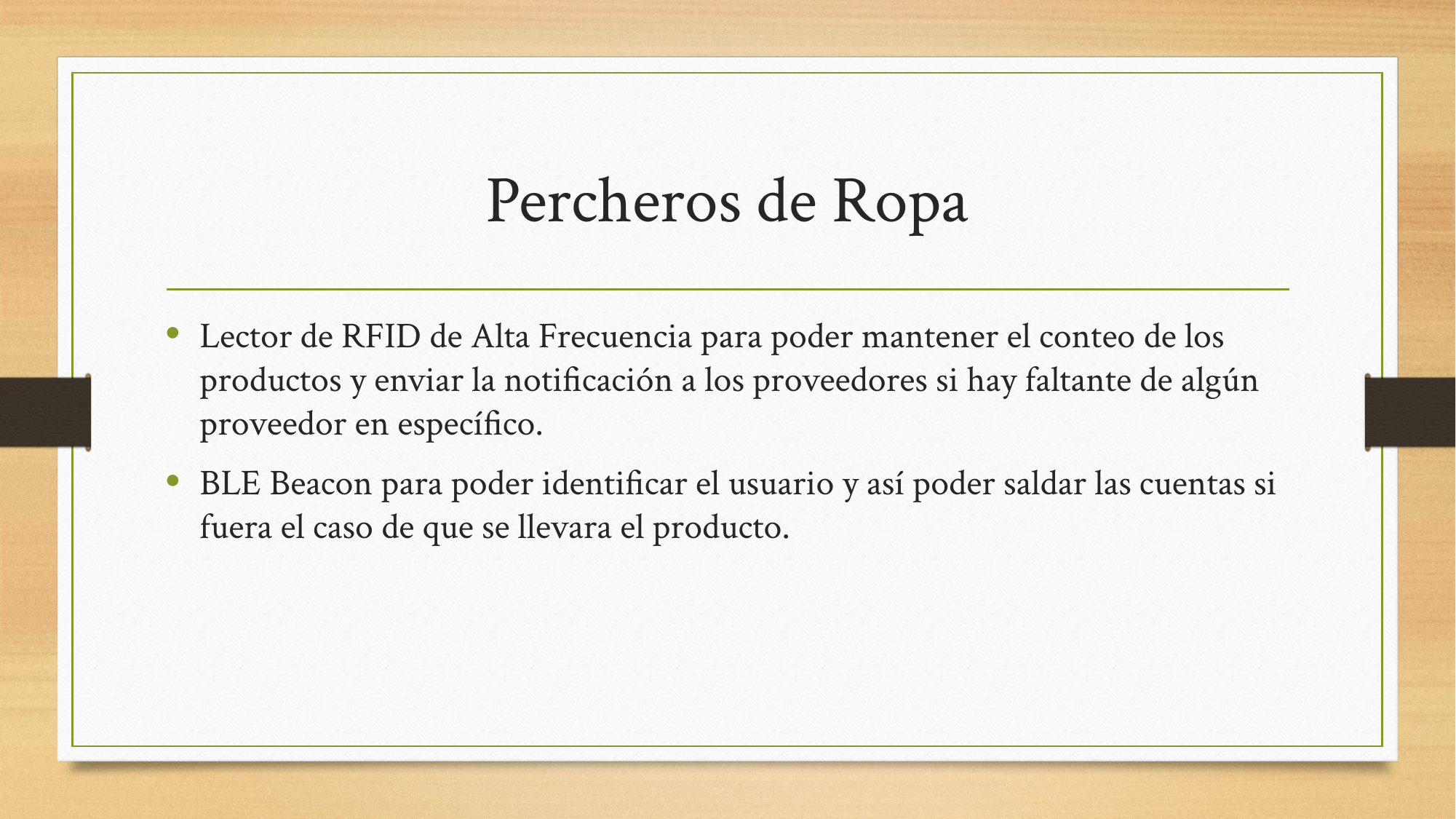

# Percheros de Ropa
Lector de RFID de Alta Frecuencia para poder mantener el conteo de los productos y enviar la notificación a los proveedores si hay faltante de algún proveedor en específico.
BLE Beacon para poder identificar el usuario y así poder saldar las cuentas si fuera el caso de que se llevara el producto.